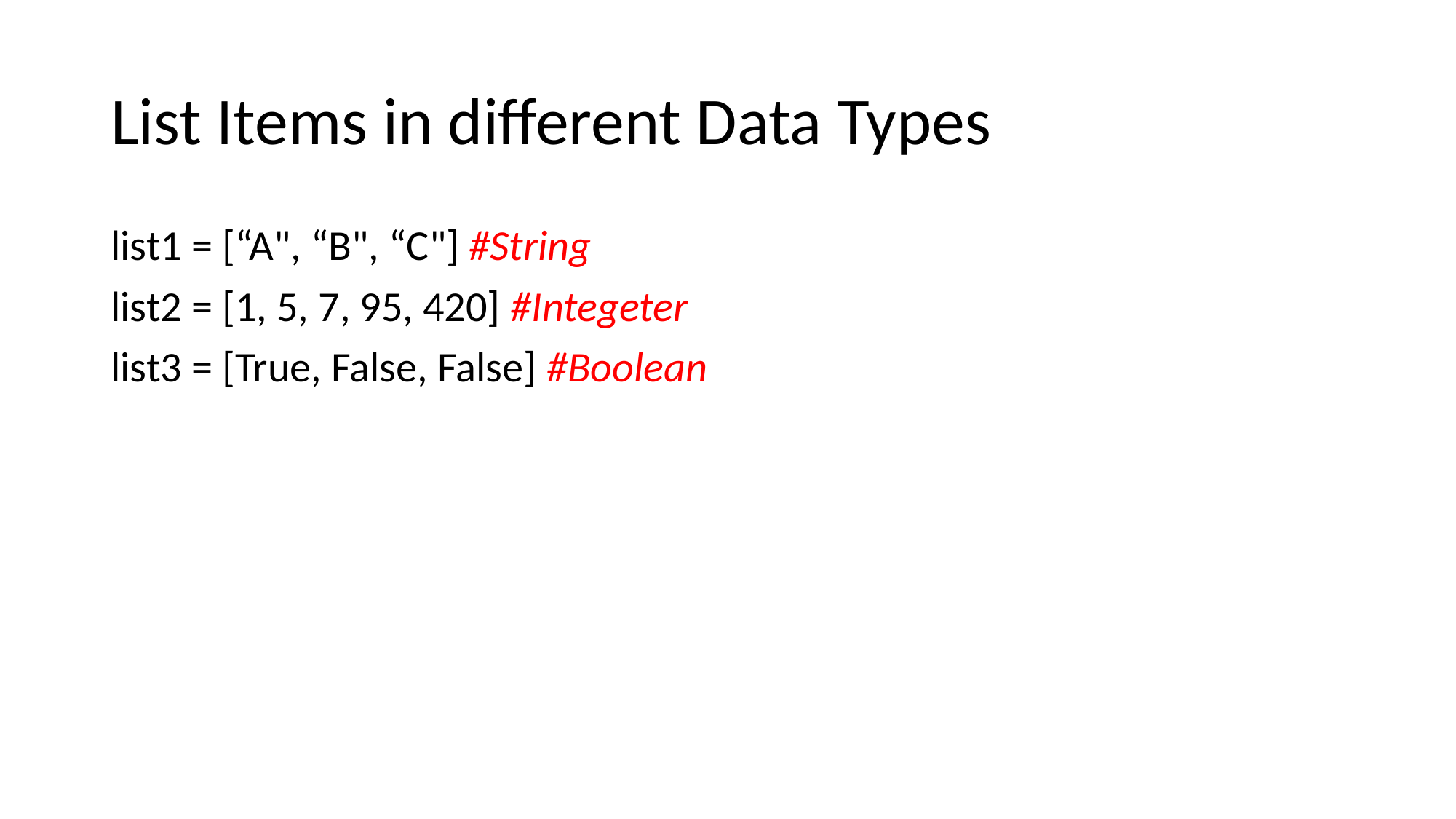

# List Items in different Data Types
list1 = [“A", “B", “C"] #String
list2 = [1, 5, 7, 95, 420] #Integeter
list3 = [True, False, False] #Boolean